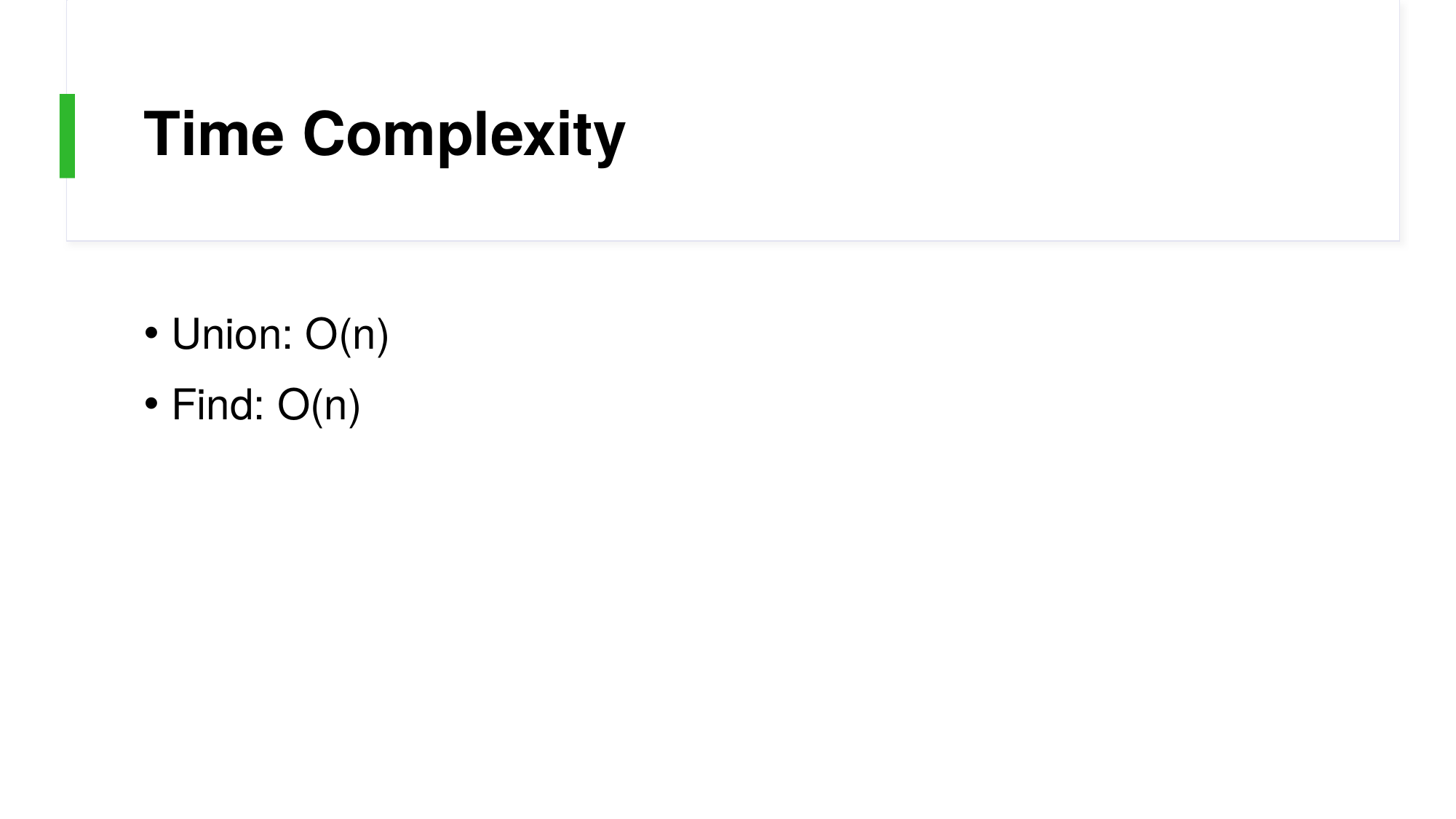

# Time Complexity
Union: O(n)
Find: O(n)